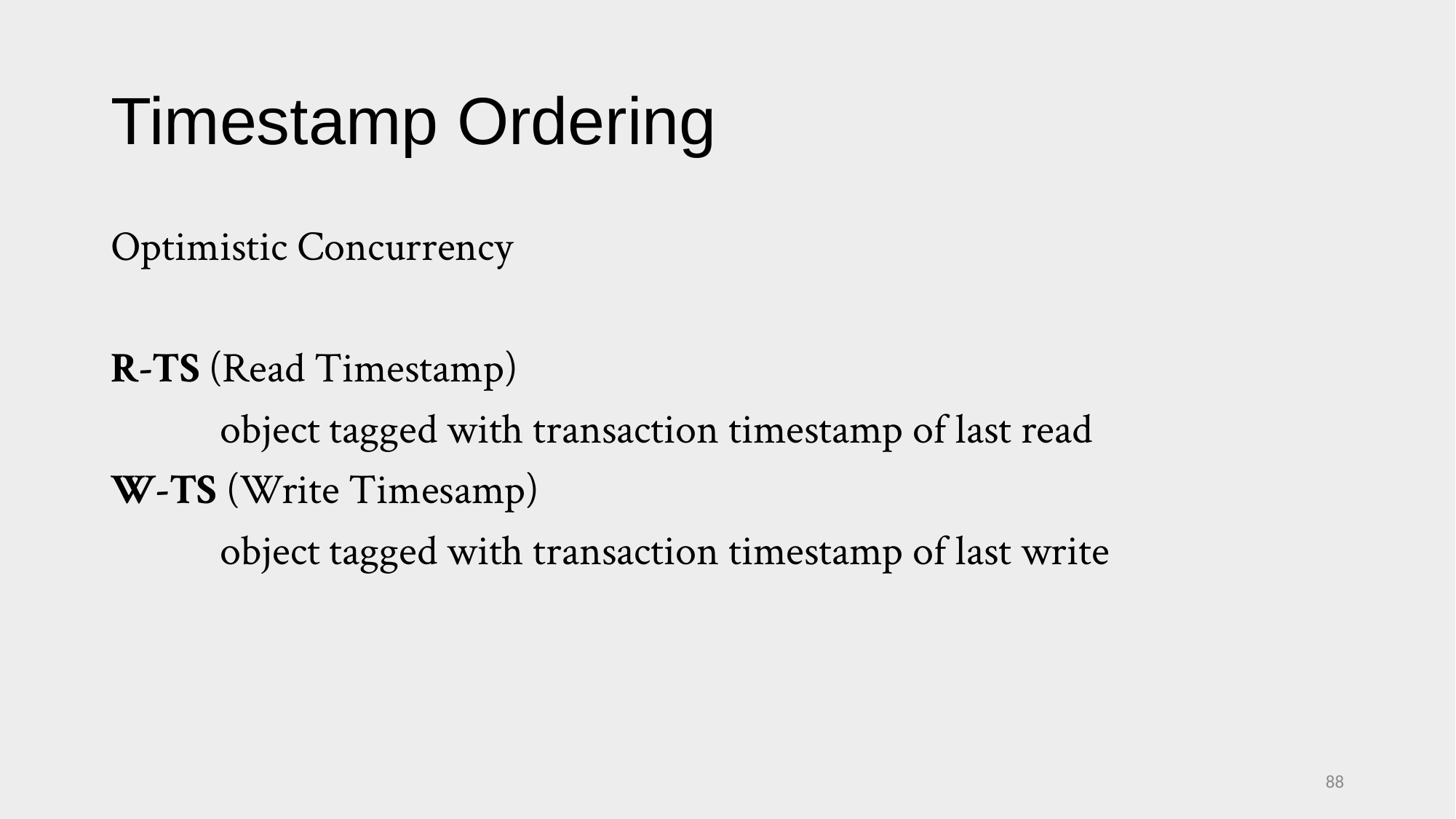

# Timestamp Ordering
Optimistic Concurrency

R-TS (Read Timestamp)
	object tagged with transaction timestamp of last read
W-TS (Write Timesamp)
	object tagged with transaction timestamp of last write
88